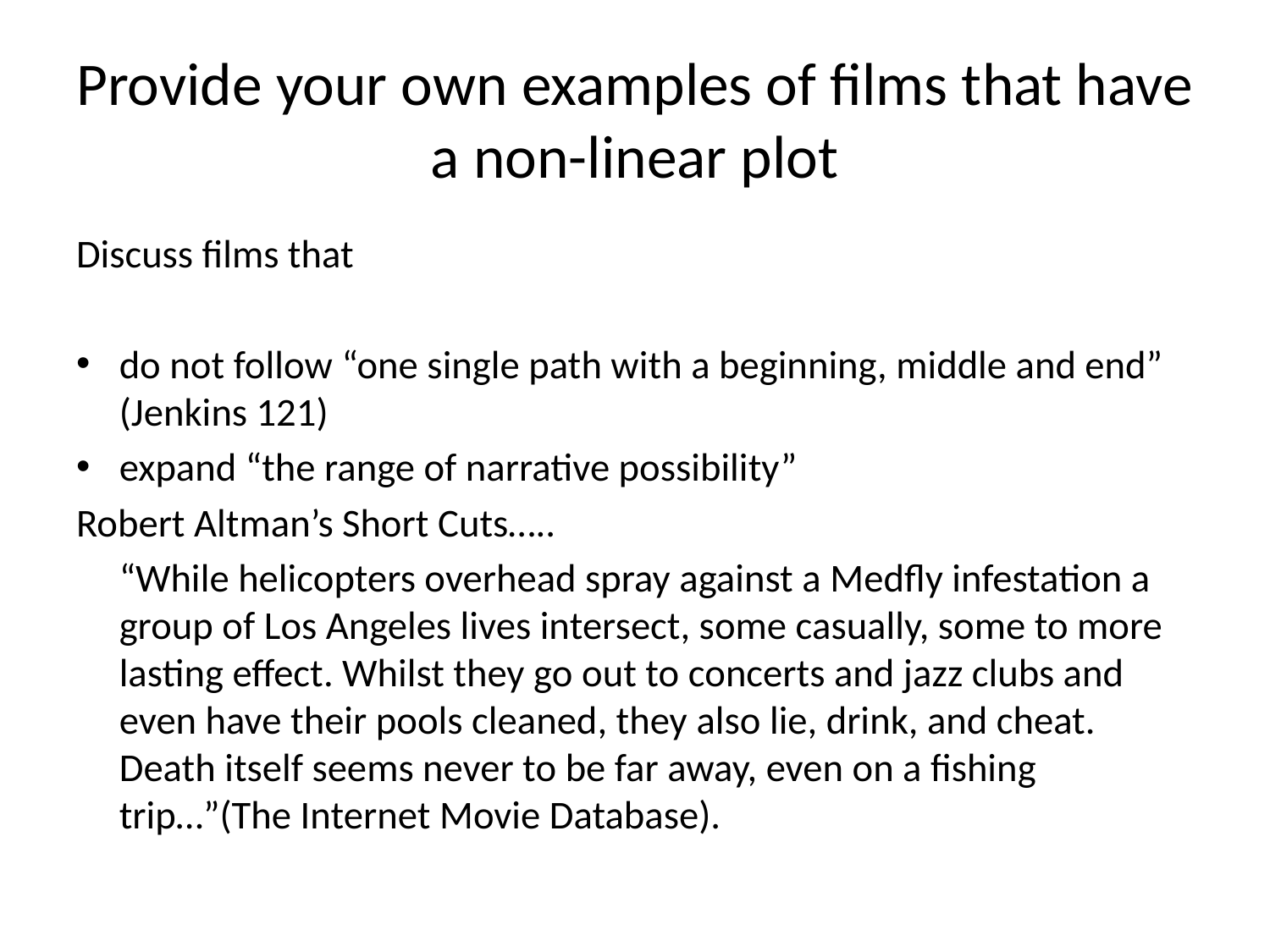

# Provide your own examples of films that have a non-linear plot
Discuss films that

do not follow “one single path with a beginning, middle and end” (Jenkins 121)
expand “the range of narrative possibility”
Robert Altman’s Short Cuts…..
	“While helicopters overhead spray against a Medfly infestation a group of Los Angeles lives intersect, some casually, some to more lasting effect. Whilst they go out to concerts and jazz clubs and even have their pools cleaned, they also lie, drink, and cheat. Death itself seems never to be far away, even on a fishing trip…”(The Internet Movie Database).